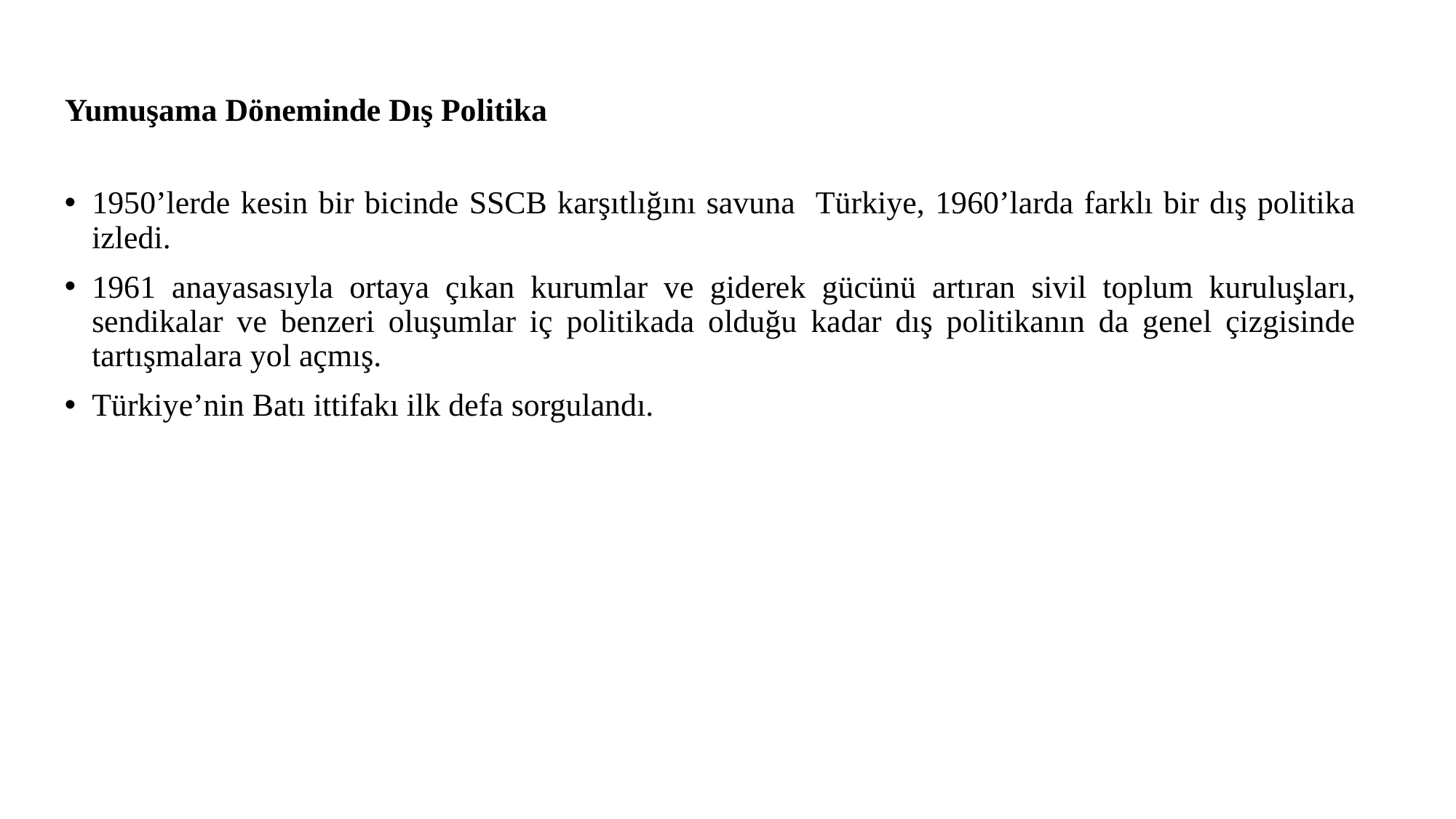

# Yumuşama Döneminde Dış Politika
1950’lerde kesin bir bicinde SSCB karşıtlığını savuna  Türkiye, 1960’larda farklı bir dış politika izledi.
1961 anayasasıyla ortaya çıkan kurumlar ve giderek gücünü artıran sivil toplum kuruluşları, sendikalar ve benzeri oluşumlar iç politikada olduğu kadar dış politikanın da genel çizgisinde tartışmalara yol açmış.
Türkiye’nin Batı ittifakı ilk defa sorgulandı.